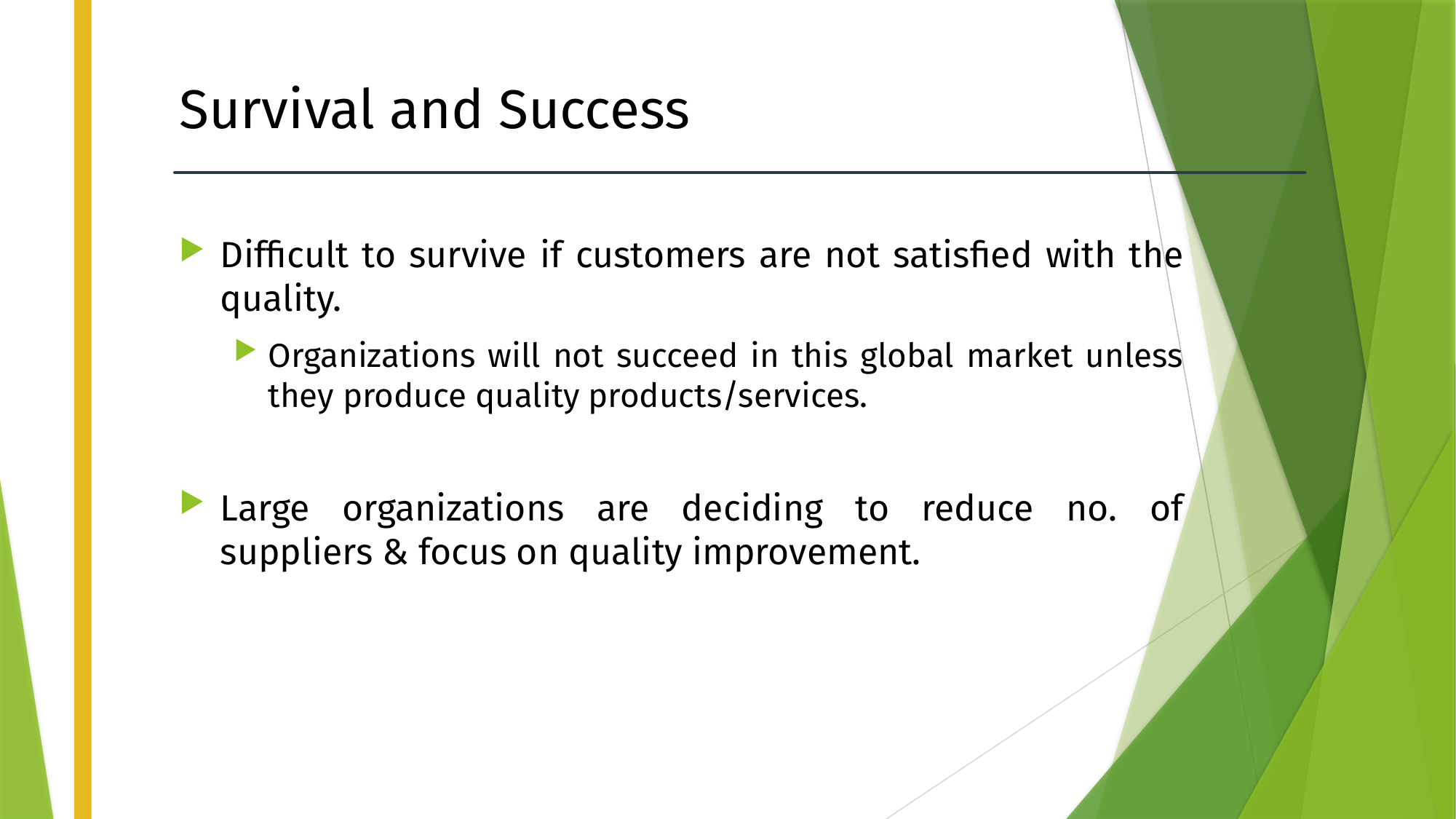

# Survival and Success
Difficult to survive if customers are not satisfied with the quality.
Organizations will not succeed in this global market unless they produce quality products/services.

Large organizations are deciding to reduce no. of suppliers & focus on quality improvement.